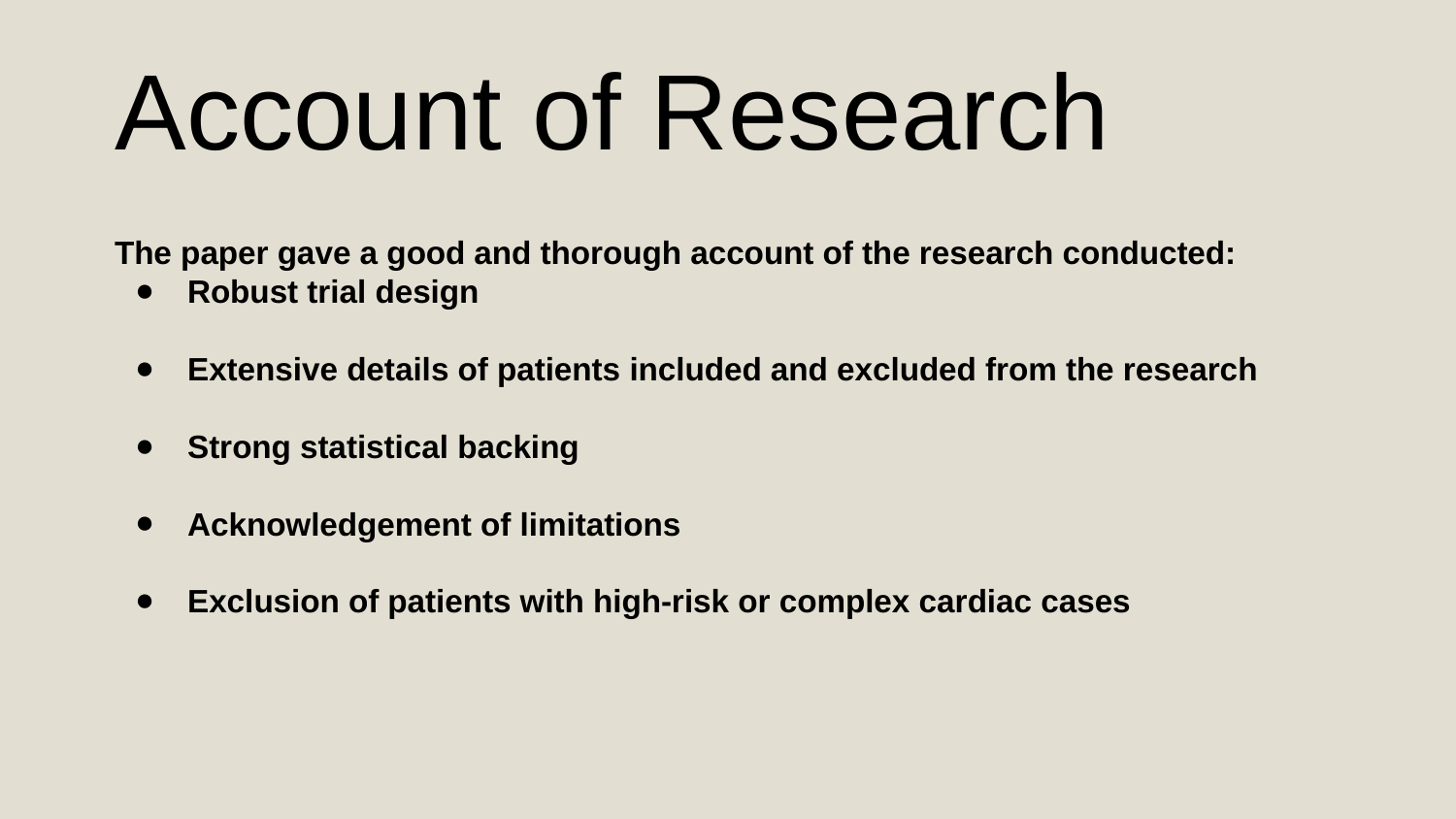

Account of Research
The paper gave a good and thorough account of the research conducted:
Robust trial design

Extensive details of patients included and excluded from the research

Strong statistical backing

Acknowledgement of limitations

Exclusion of patients with high-risk or complex cardiac cases